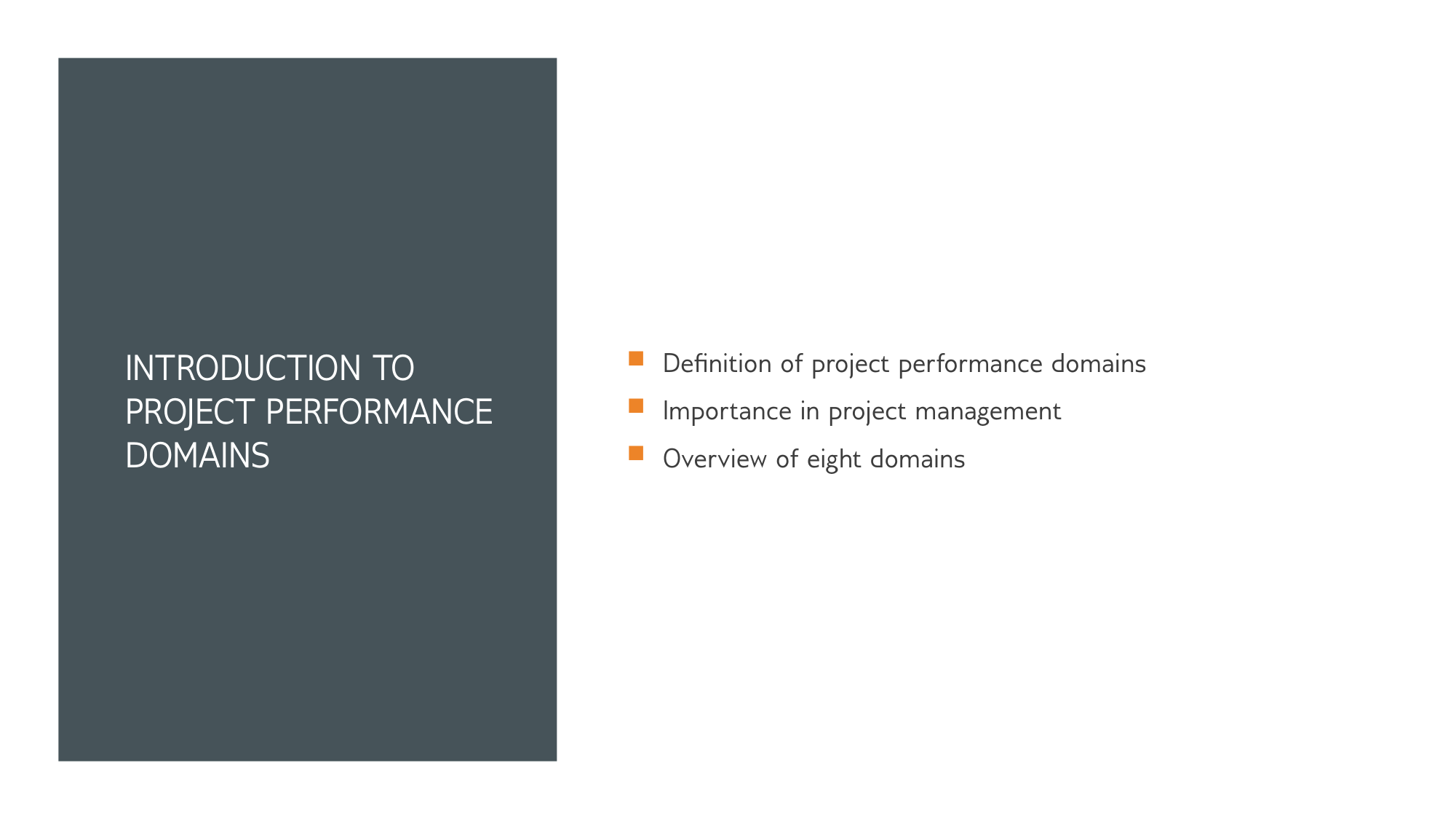

# Introduction to Project Performance Domains
Definition of project performance domains
Importance in project management
Overview of eight domains